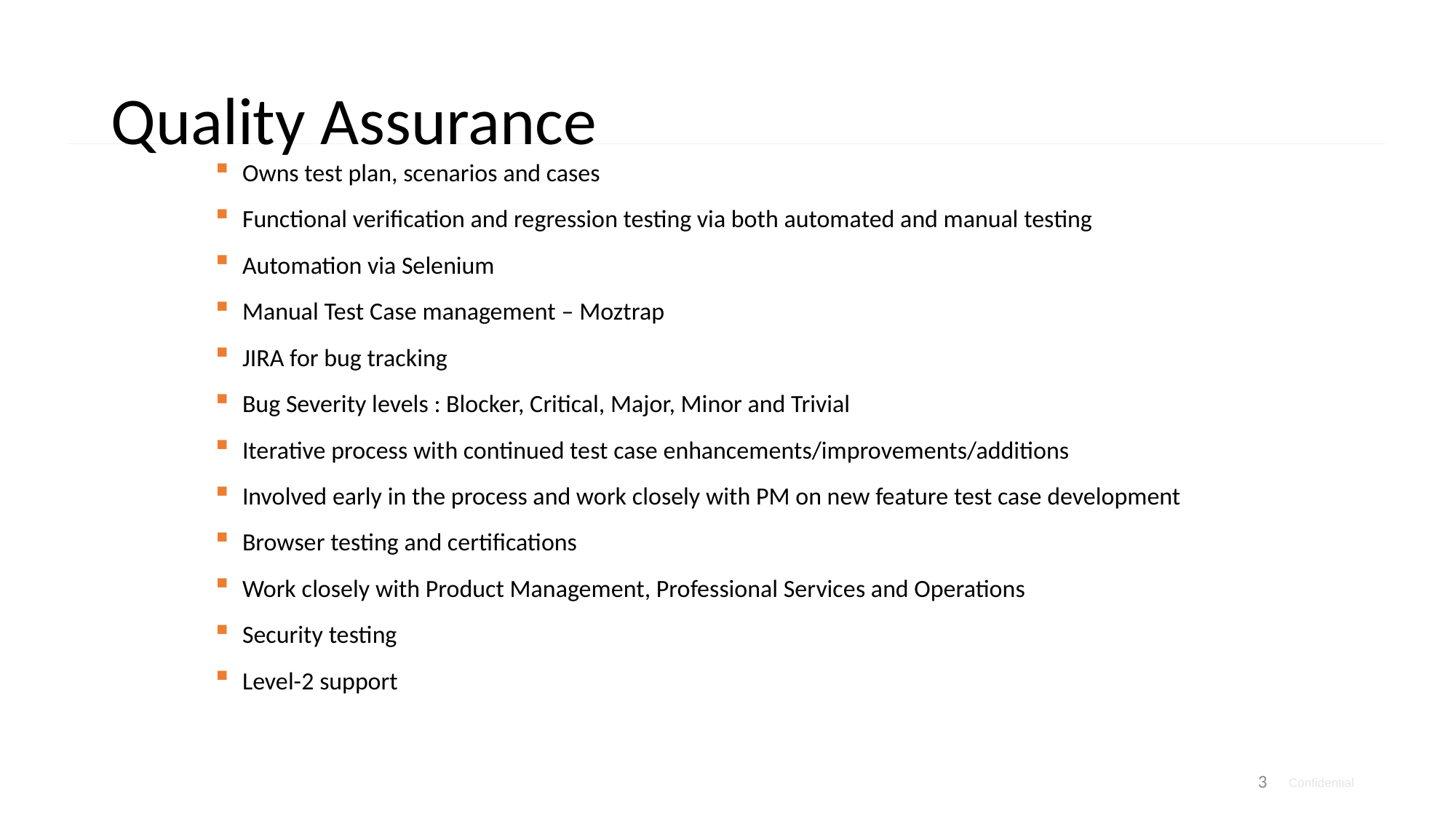

# Quality Assurance

Owns test plan, scenarios and cases
Functional verification and regression testing via both automated and manual testing
Automation via Selenium
Manual Test Case management – Moztrap
JIRA for bug tracking
Bug Severity levels : Blocker, Critical, Major, Minor and Trivial
Iterative process with continued test case enhancements/improvements/additions
Involved early in the process and work closely with PM on new feature test case development
Browser testing and certifications
Work closely with Product Management, Professional Services and Operations
Security testing
Level-2 support

3